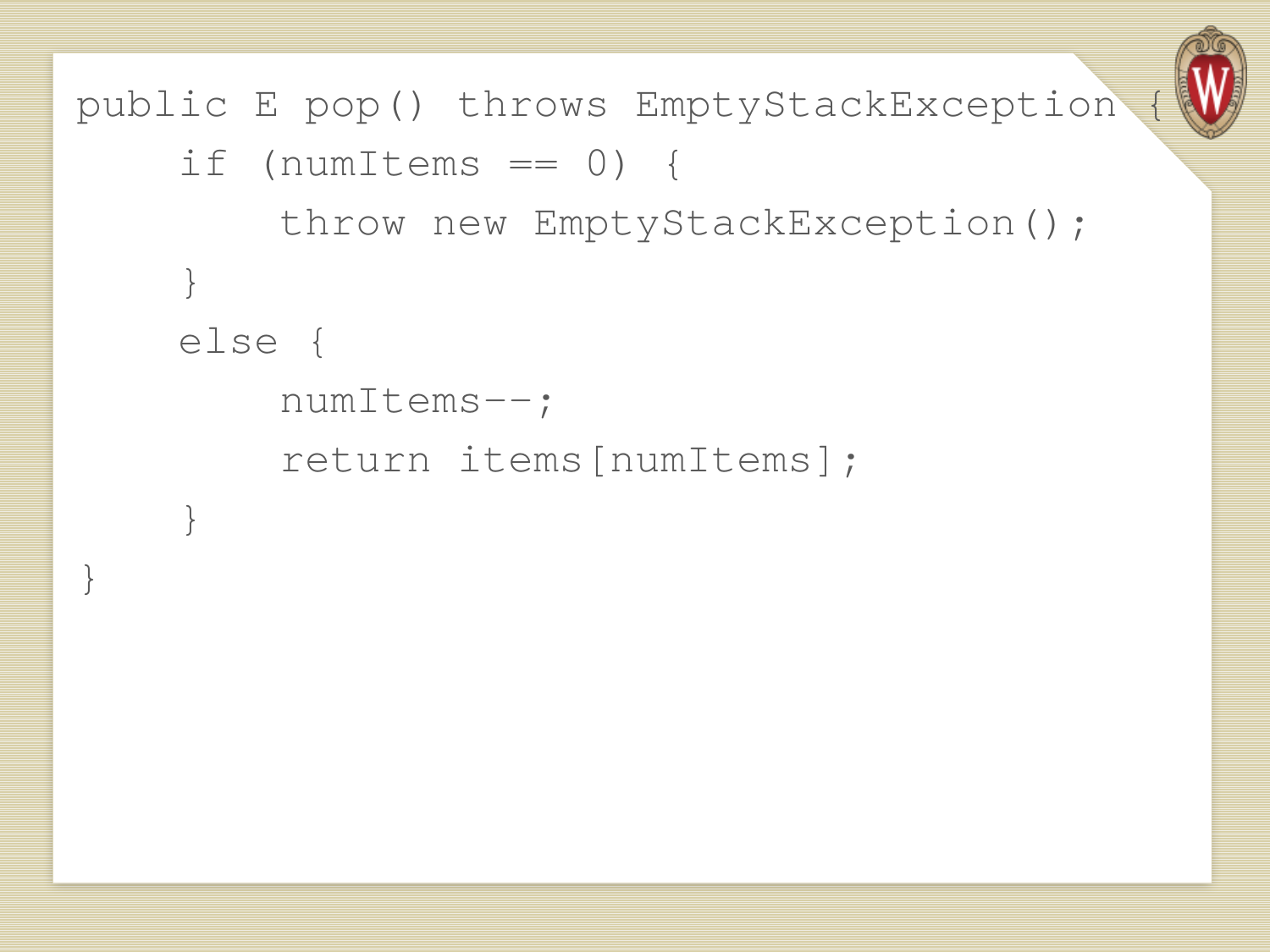

public E pop() throws EmptyStackException {
    if (numItems == 0) {
        throw new EmptyStackException();
    }
    else {
        numItems--;
        return items[numItems];
    }
}